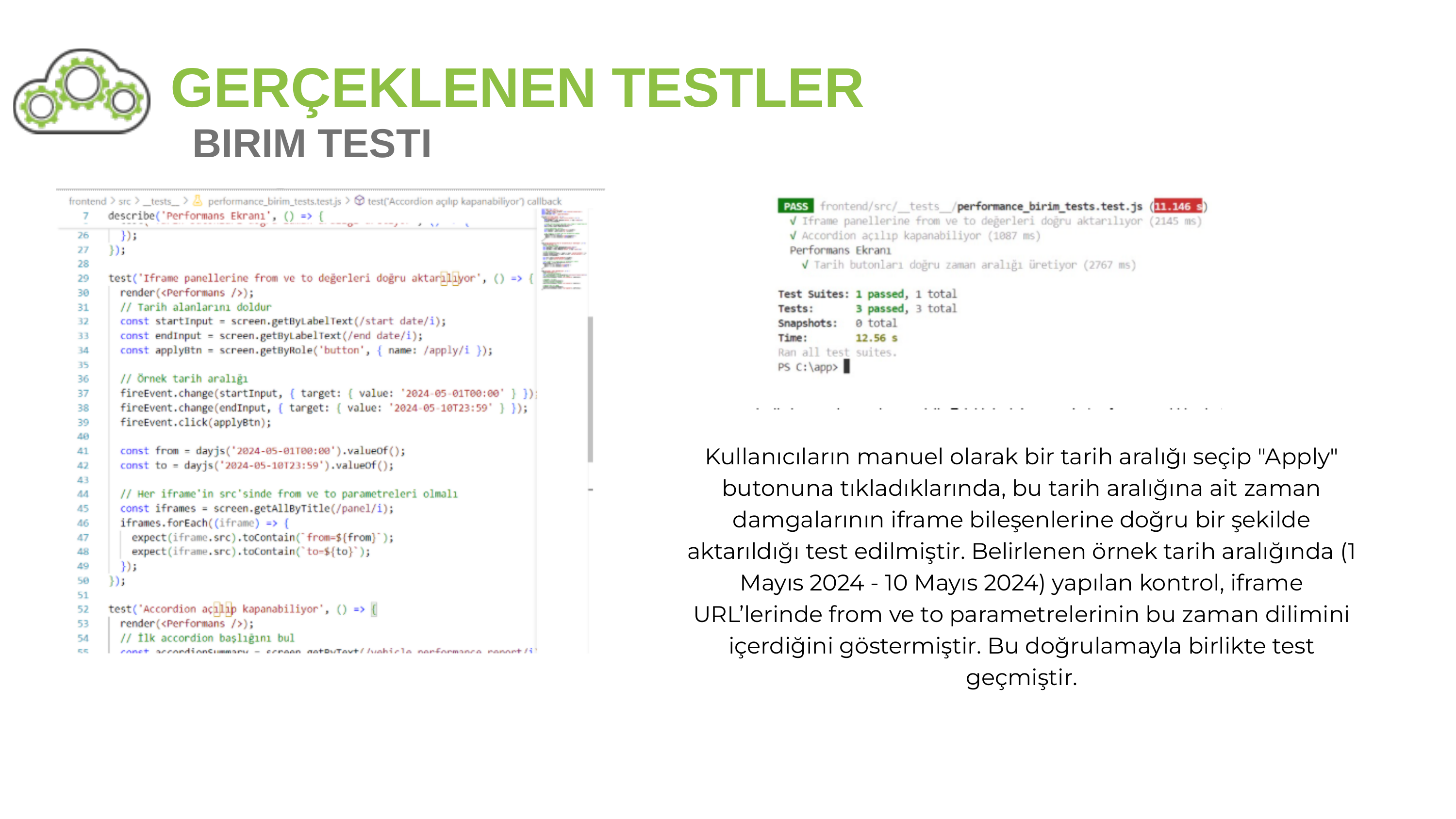

GERÇEKLENEN TESTLER

BIRIM TESTI

Kullanıcıların manuel olarak bir tarih aralığı seçip "Apply" butonuna tıkladıklarında, bu tarih aralığına ait zaman damgalarının iframe bileşenlerine doğru bir şekilde aktarıldığı test edilmiştir. Belirlenen örnek tarih aralığında (1 Mayıs 2024 - 10 Mayıs 2024) yapılan kontrol, iframe URL’lerinde from ve to parametrelerinin bu zaman dilimini içerdiğini göstermiştir. Bu doğrulamayla birlikte test geçmiştir.